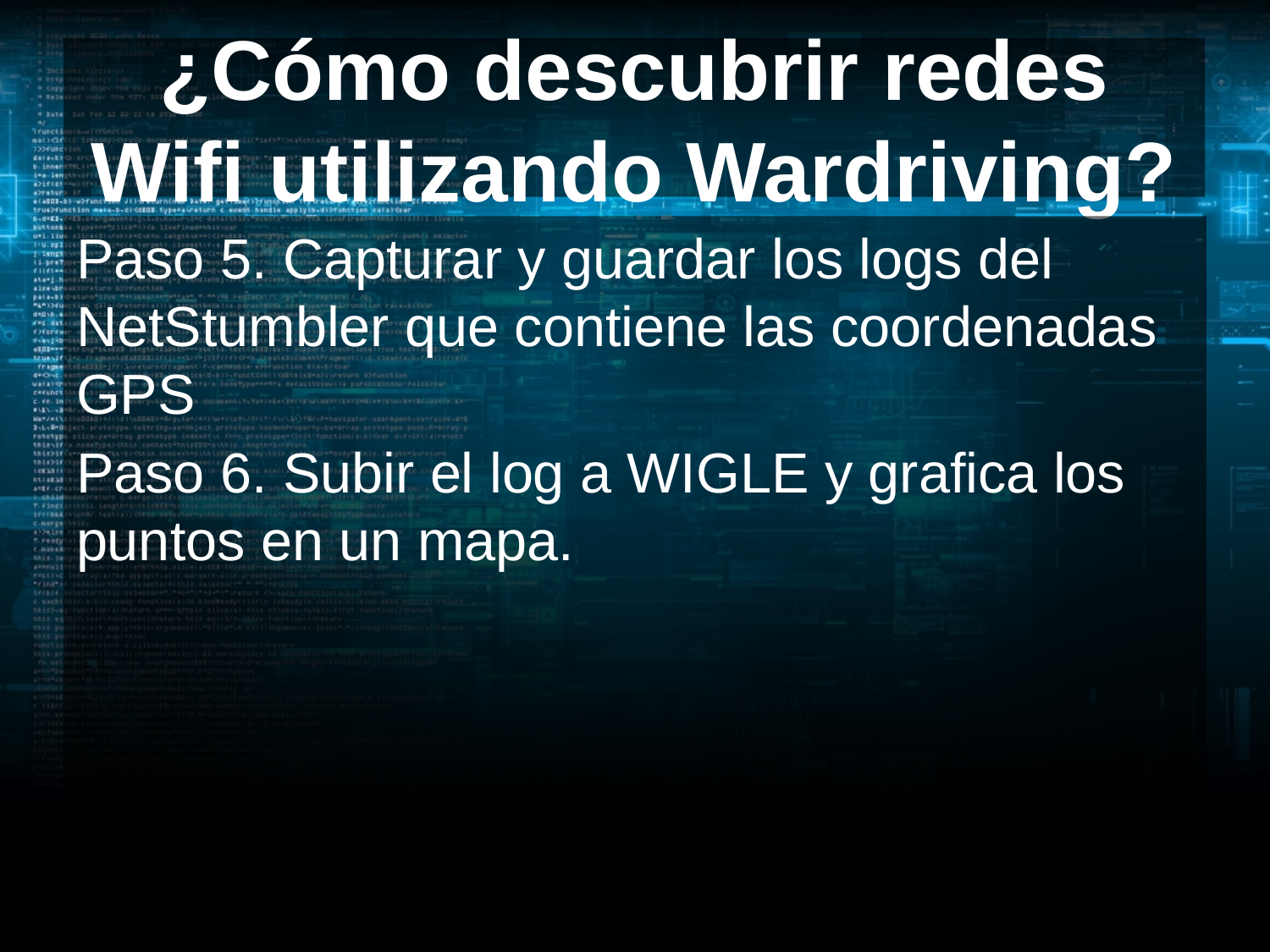

# ¿Cómo descubrir redes Wifi utilizando Wardriving?
Paso 5. Capturar y guardar los logs del NetStumbler que contiene las coordenadas GPS
Paso 6. Subir el log a WIGLE y grafica los puntos en un mapa.